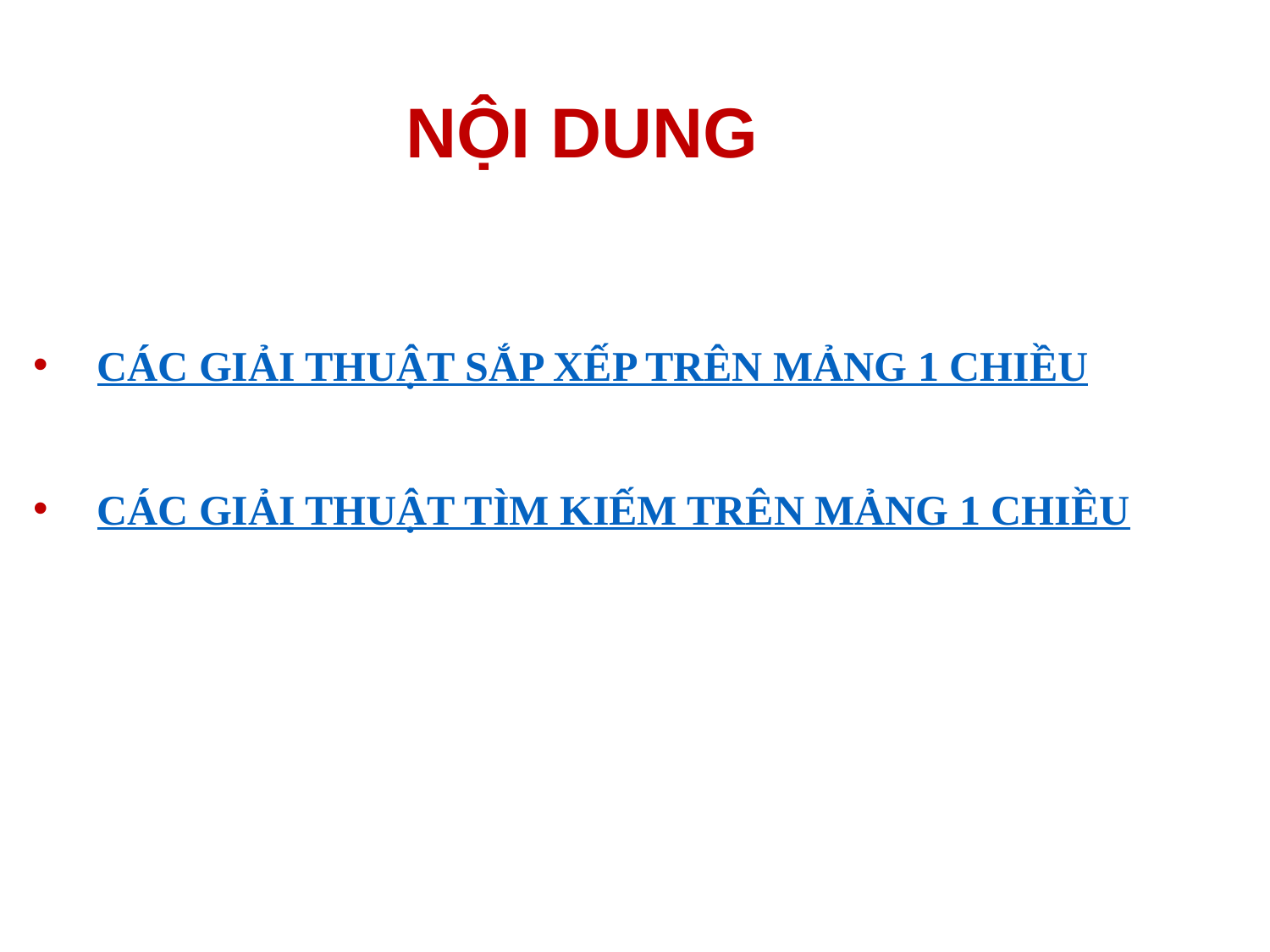

# NỘI DUNG
CÁC GIẢI THUẬT SẮP XẾP TRÊN MẢNG 1 CHIỀU
CÁC GIẢI THUẬT TÌM KIẾM TRÊN MẢNG 1 CHIỀU